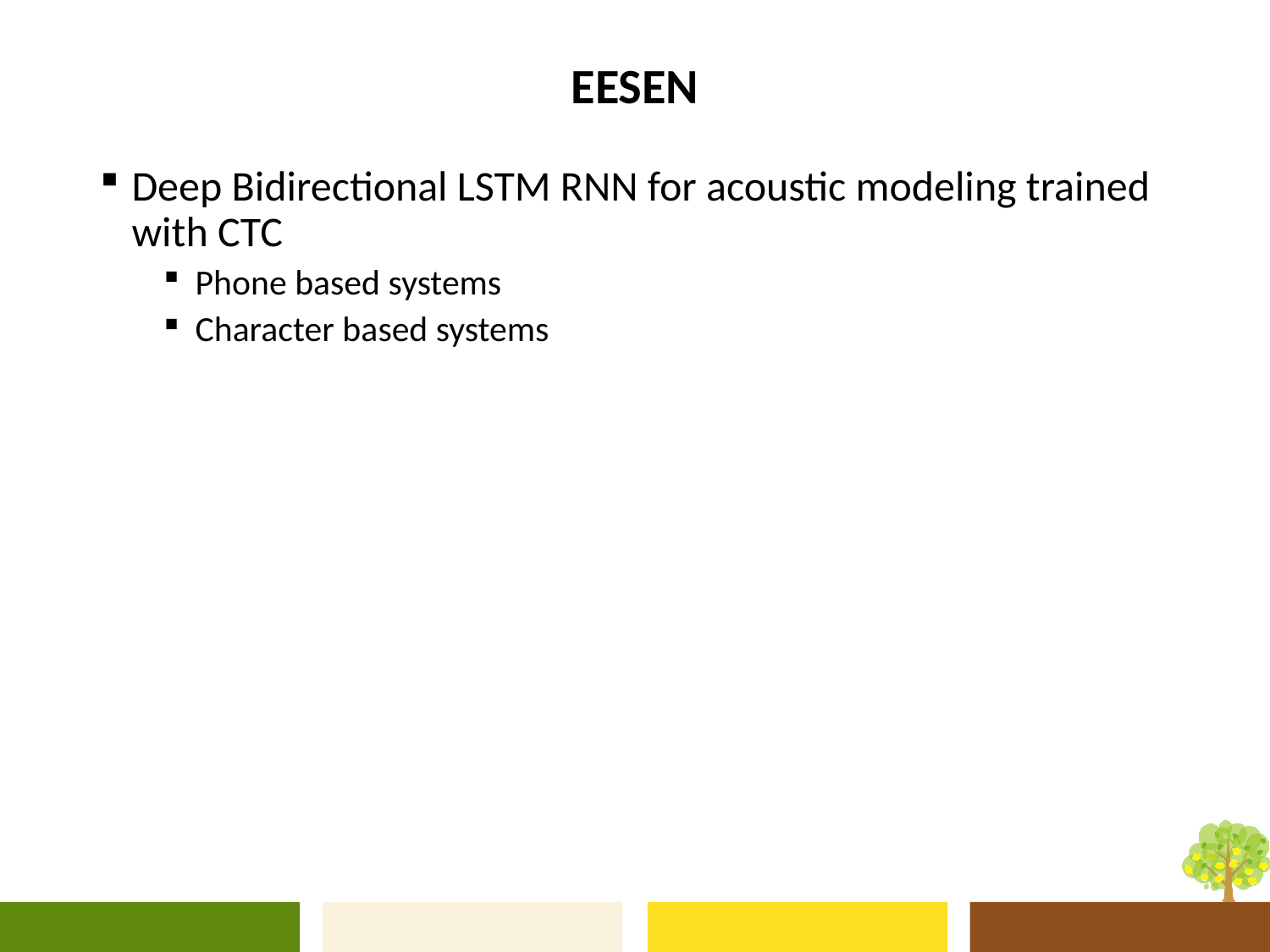

# EESEN
Deep Bidirectional LSTM RNN for acoustic modeling trained with CTC
Phone based systems
Character based systems